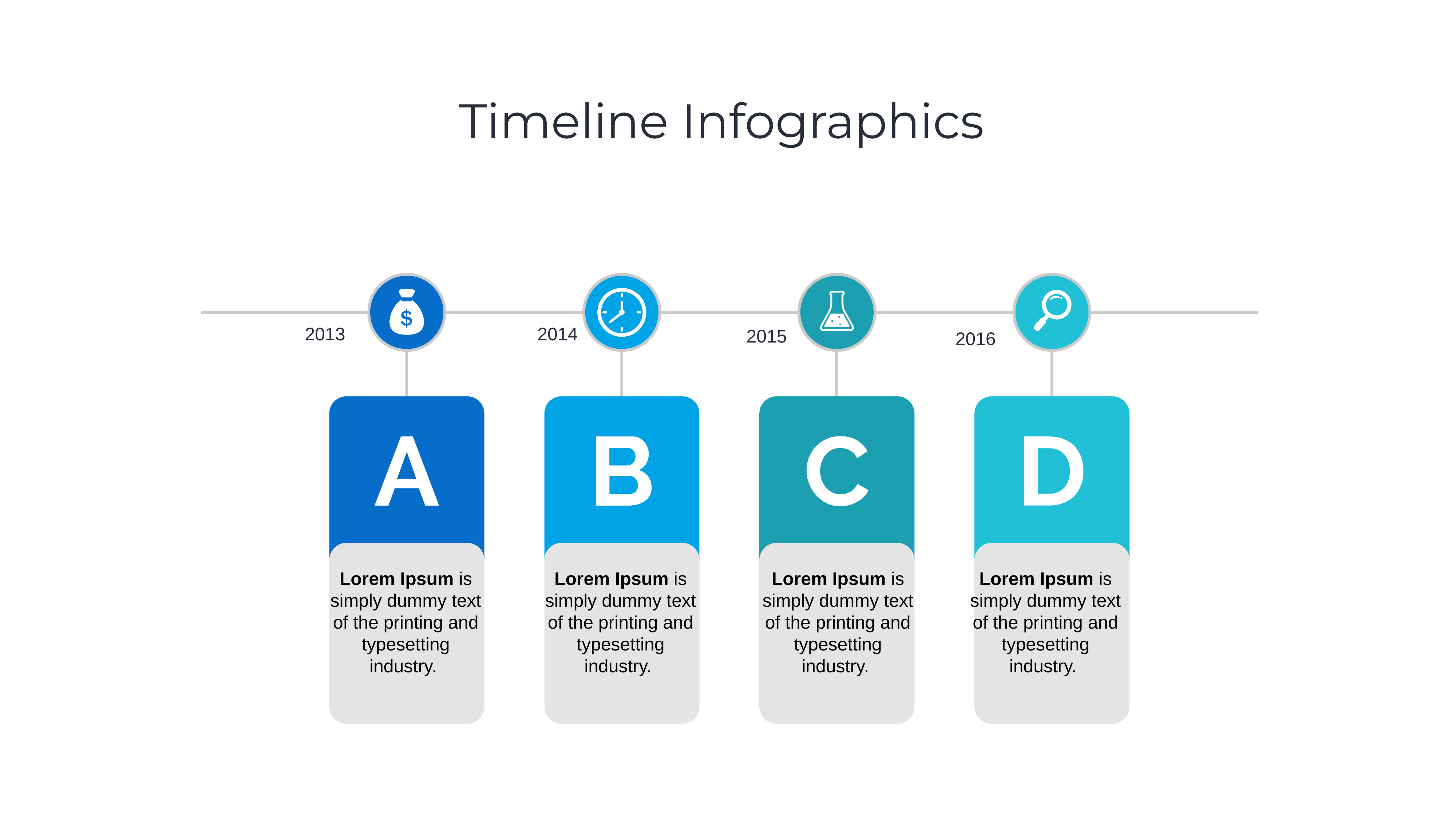

# Timeline Infographics

2013
2014
2015
2016

Lorem Ipsum is simply dummy text of the printing and typesetting industry.
Lorem Ipsum is simply dummy text of the printing and typesetting industry.
Lorem Ipsum is simply dummy text of the printing and typesetting industry.
Lorem Ipsum is simply dummy text of the printing and typesetting industry.